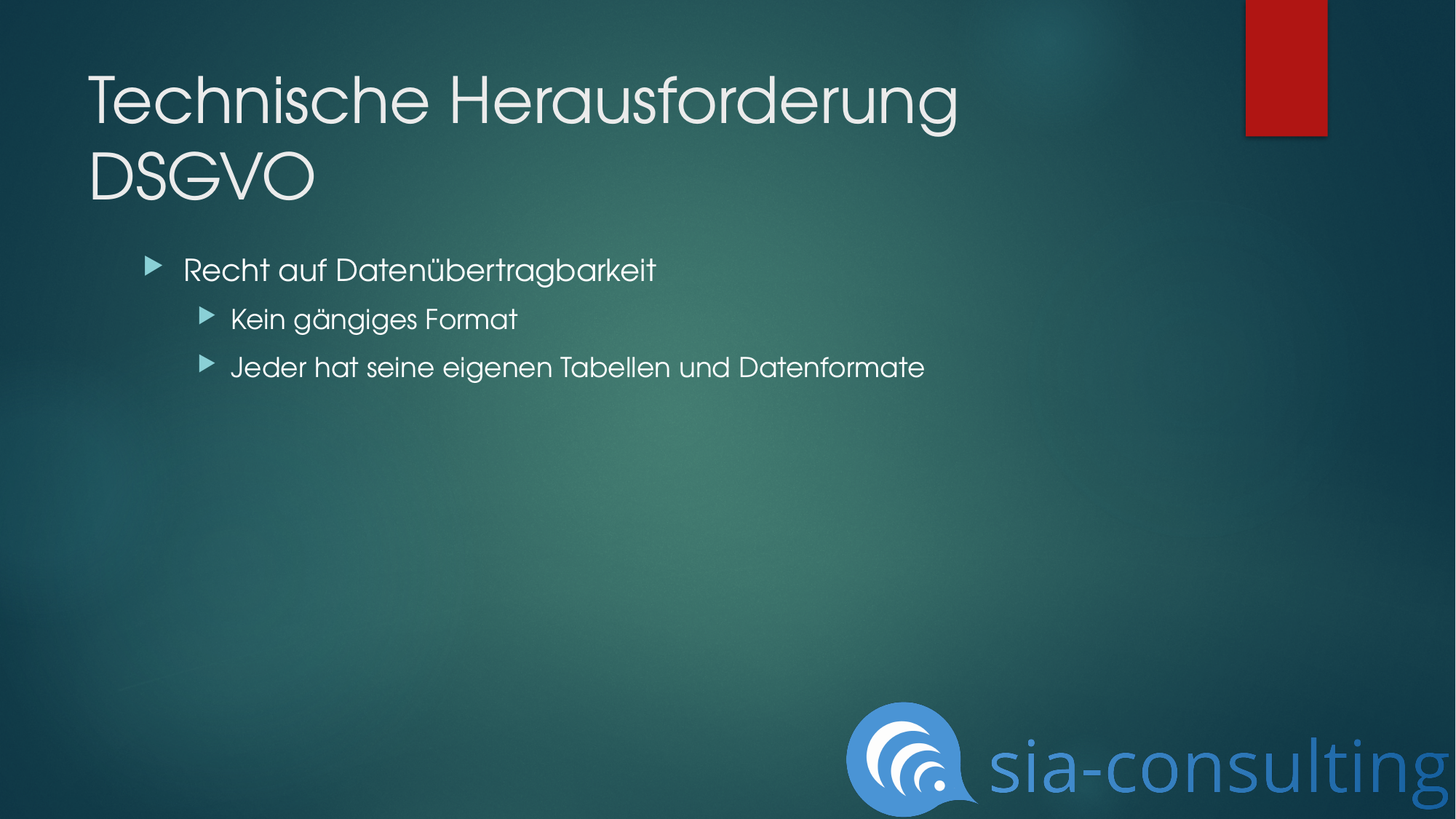

# Technische Herausforderung DSGVO
Recht auf Datenübertragbarkeit
Kein gängiges Format
Jeder hat seine eigenen Tabellen und Datenformate